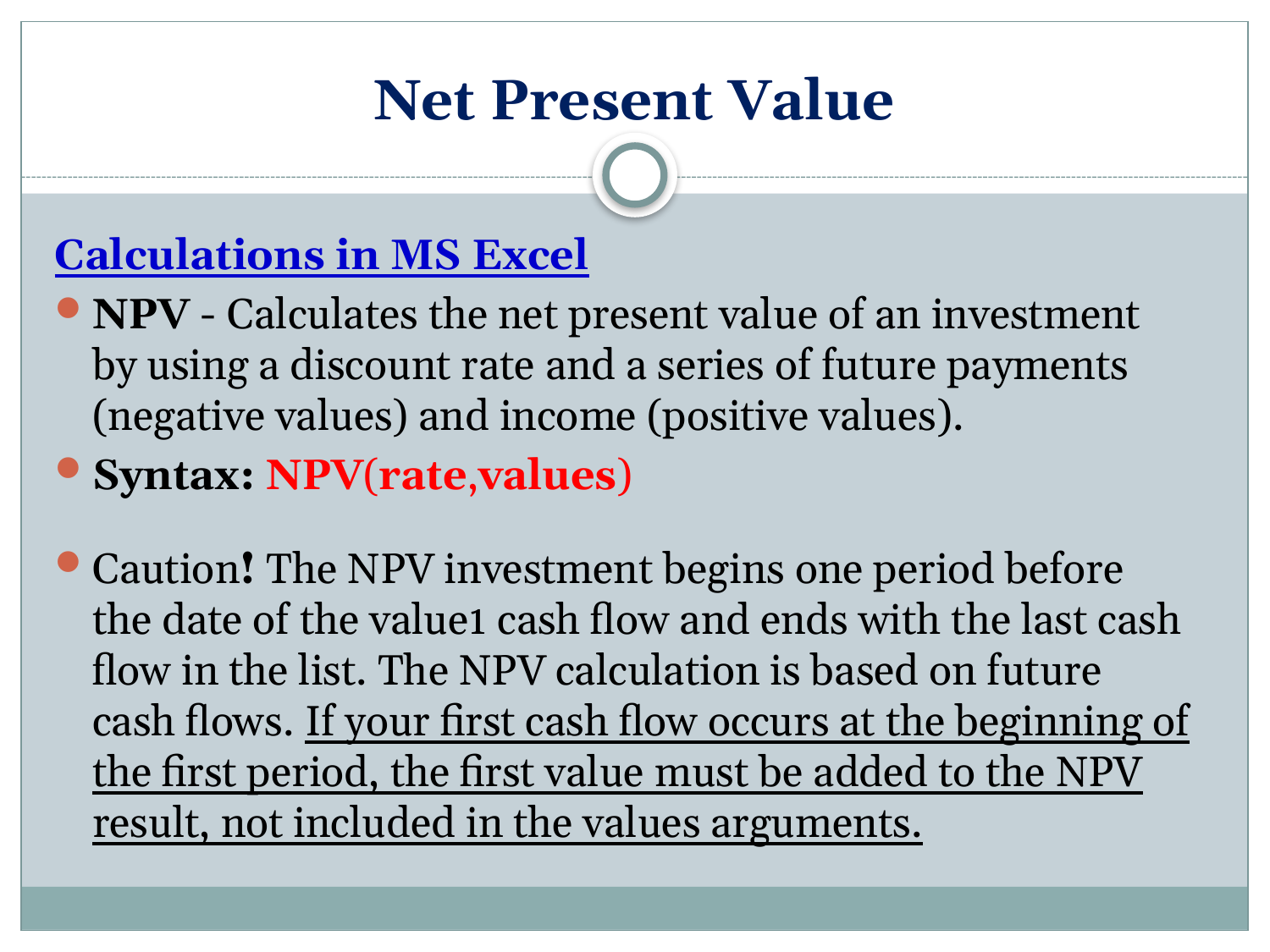

# Net Present Value
Calculations in MS Excel
NPV - Calculates the net present value of an investment by using a discount rate and a series of future payments (negative values) and income (positive values).
Syntax: NPV(rate,values)

Caution! The NPV investment begins one period before the date of the value1 cash flow and ends with the last cash flow in the list. The NPV calculation is based on future cash flows. If your first cash flow occurs at the beginning of the first period, the first value must be added to the NPV result, not included in the values arguments.